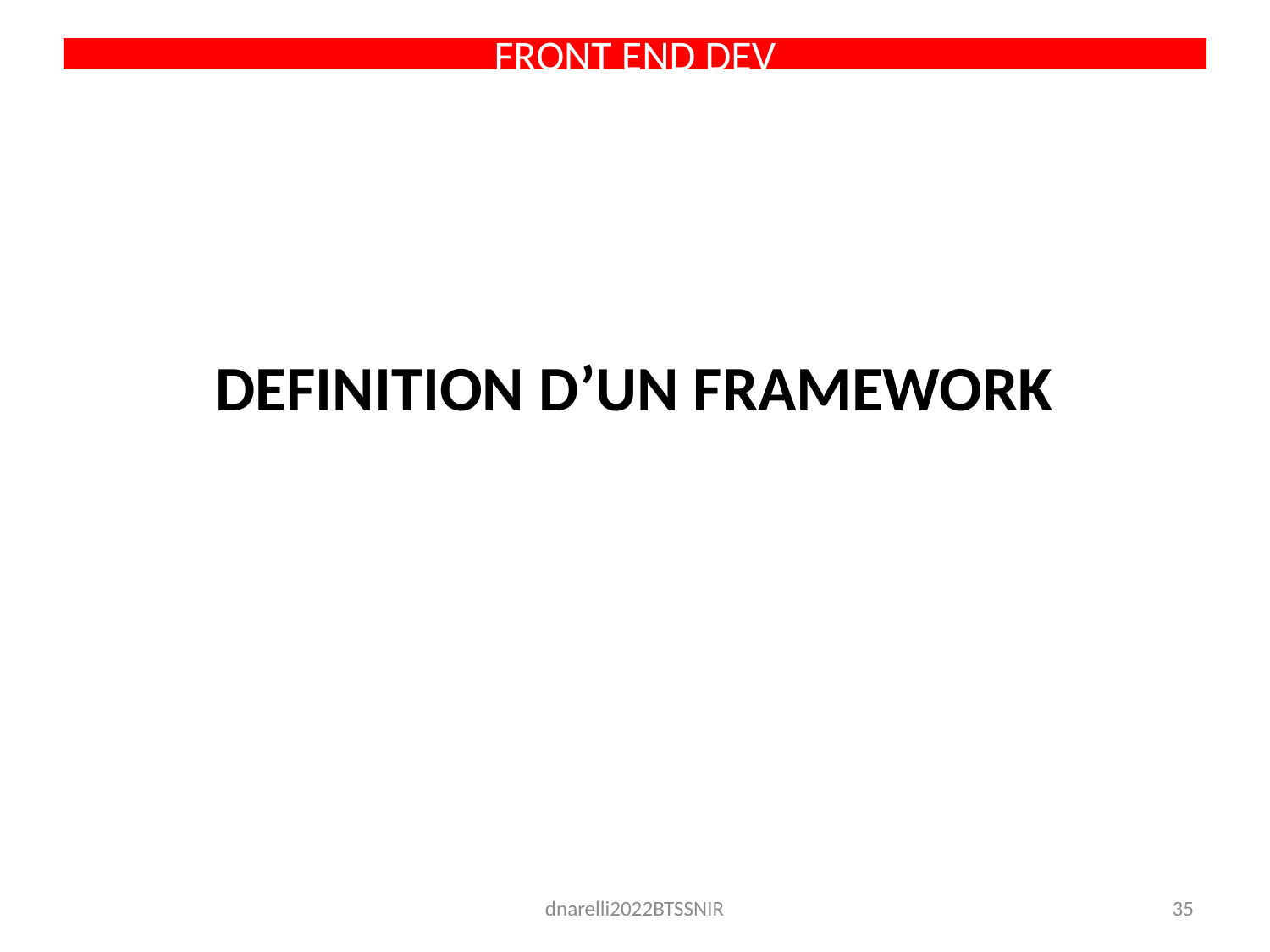

# FRONT END DEV
BOOTSTRAP 4
DEFINITION D’UN FRAMEWORK
dnarelli2022BTSSNIR
35